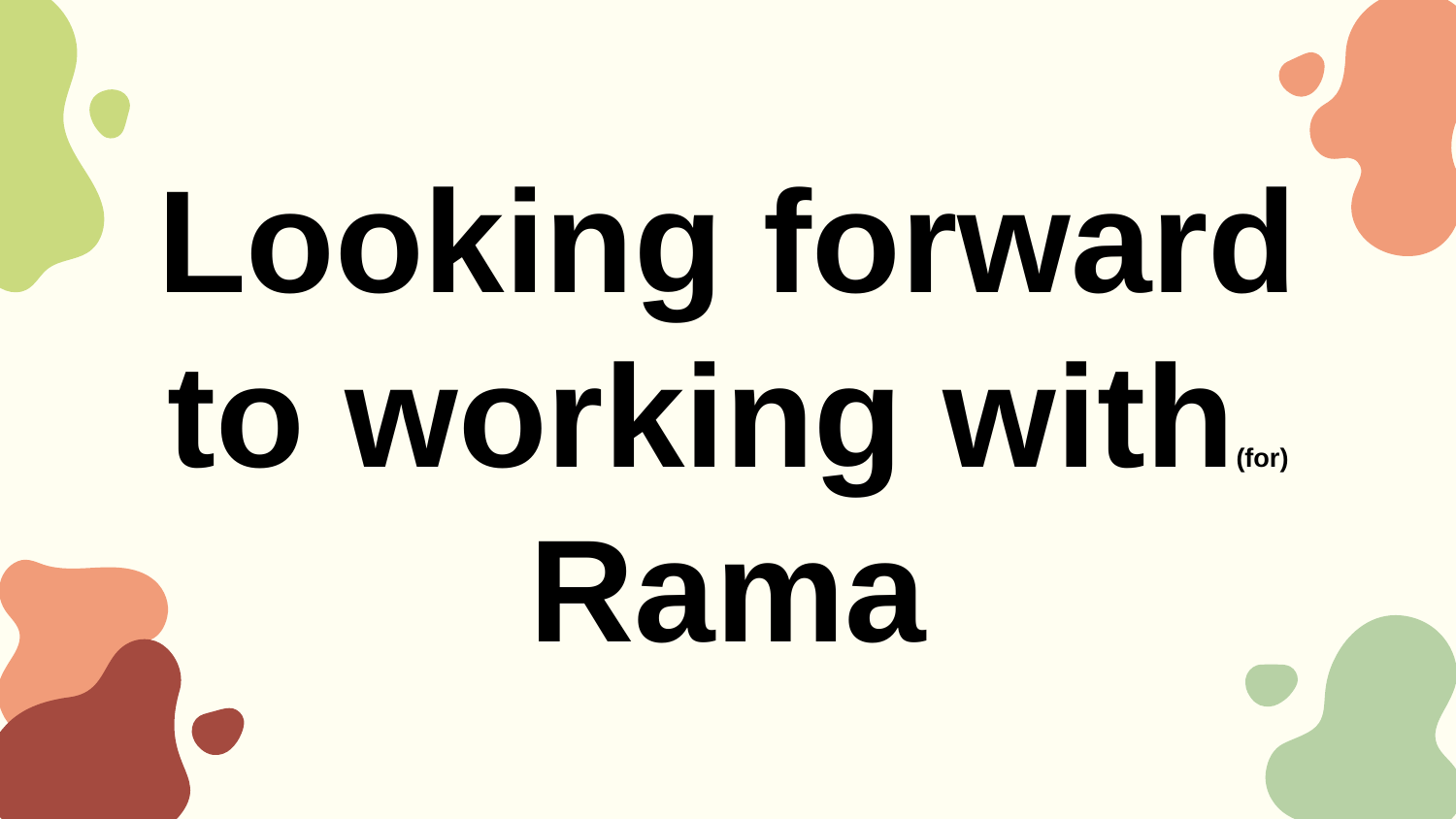

# Looking forward to working with(for) Rama